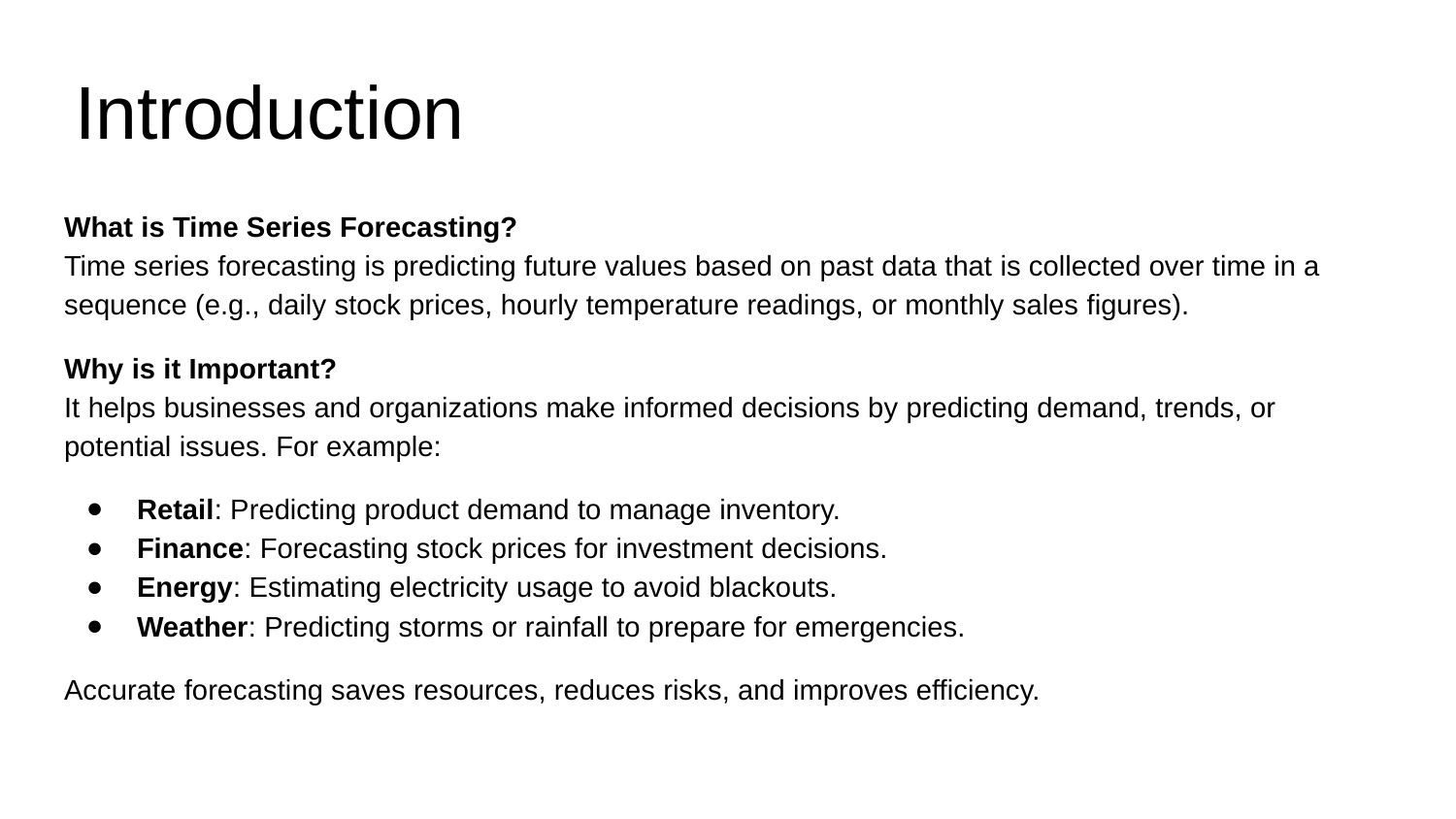

# Introduction
What is Time Series Forecasting?
Time series forecasting is predicting future values based on past data that is collected over time in a sequence (e.g., daily stock prices, hourly temperature readings, or monthly sales figures).
Why is it Important?
It helps businesses and organizations make informed decisions by predicting demand, trends, or potential issues. For example:
Retail: Predicting product demand to manage inventory.
Finance: Forecasting stock prices for investment decisions.
Energy: Estimating electricity usage to avoid blackouts.
Weather: Predicting storms or rainfall to prepare for emergencies.
Accurate forecasting saves resources, reduces risks, and improves efficiency.